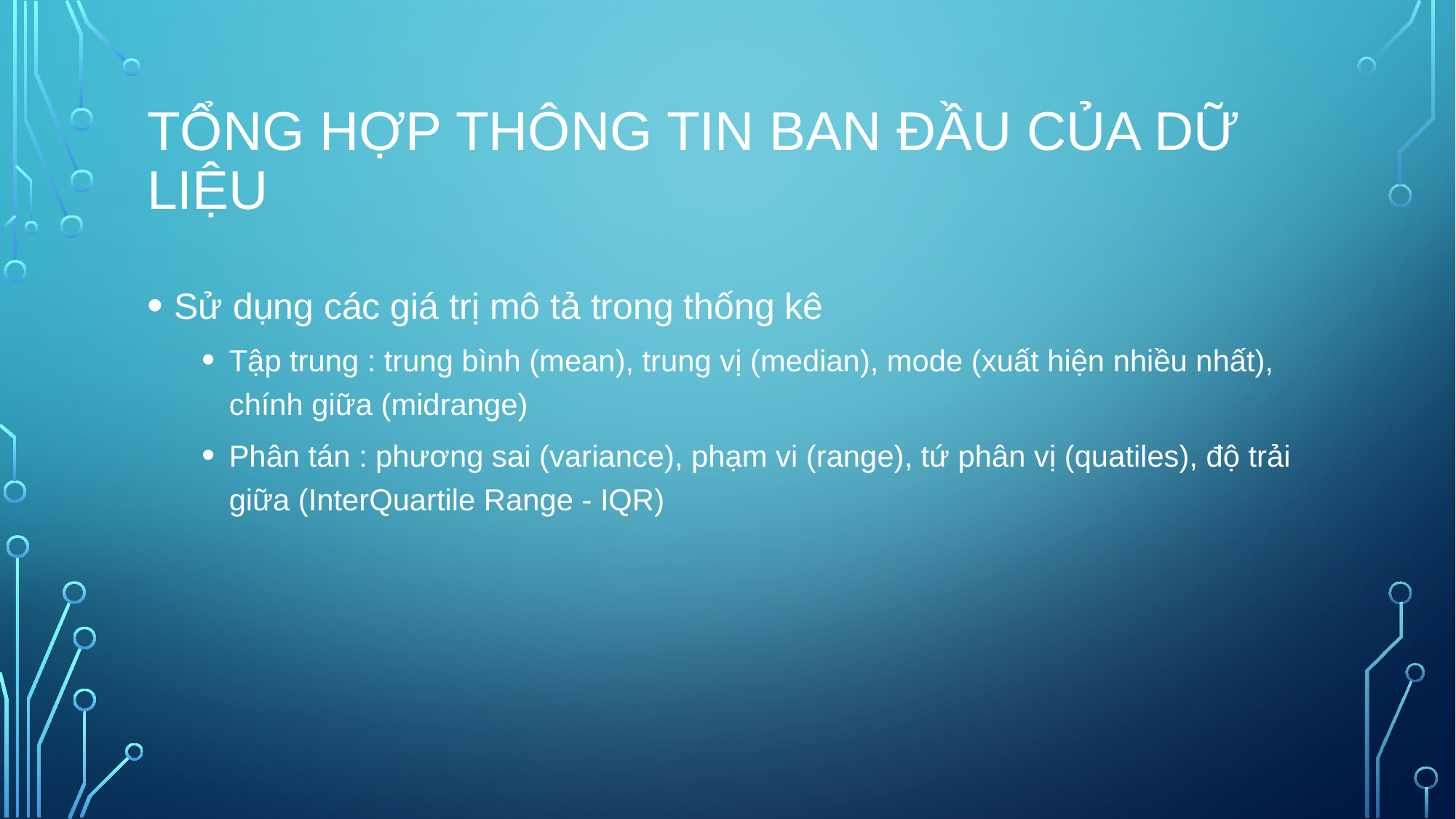

# Tổng hợp thông tin ban đầu của dữ liệu
Sử dụng các giá trị mô tả trong thống kê
Tập trung : trung bình (mean), trung vị (median), mode (xuất hiện nhiều nhất), chính giữa (midrange)
Phân tán : phương sai (variance), phạm vi (range), tứ phân vị (quatiles), độ trải giữa (InterQuartile Range - IQR)